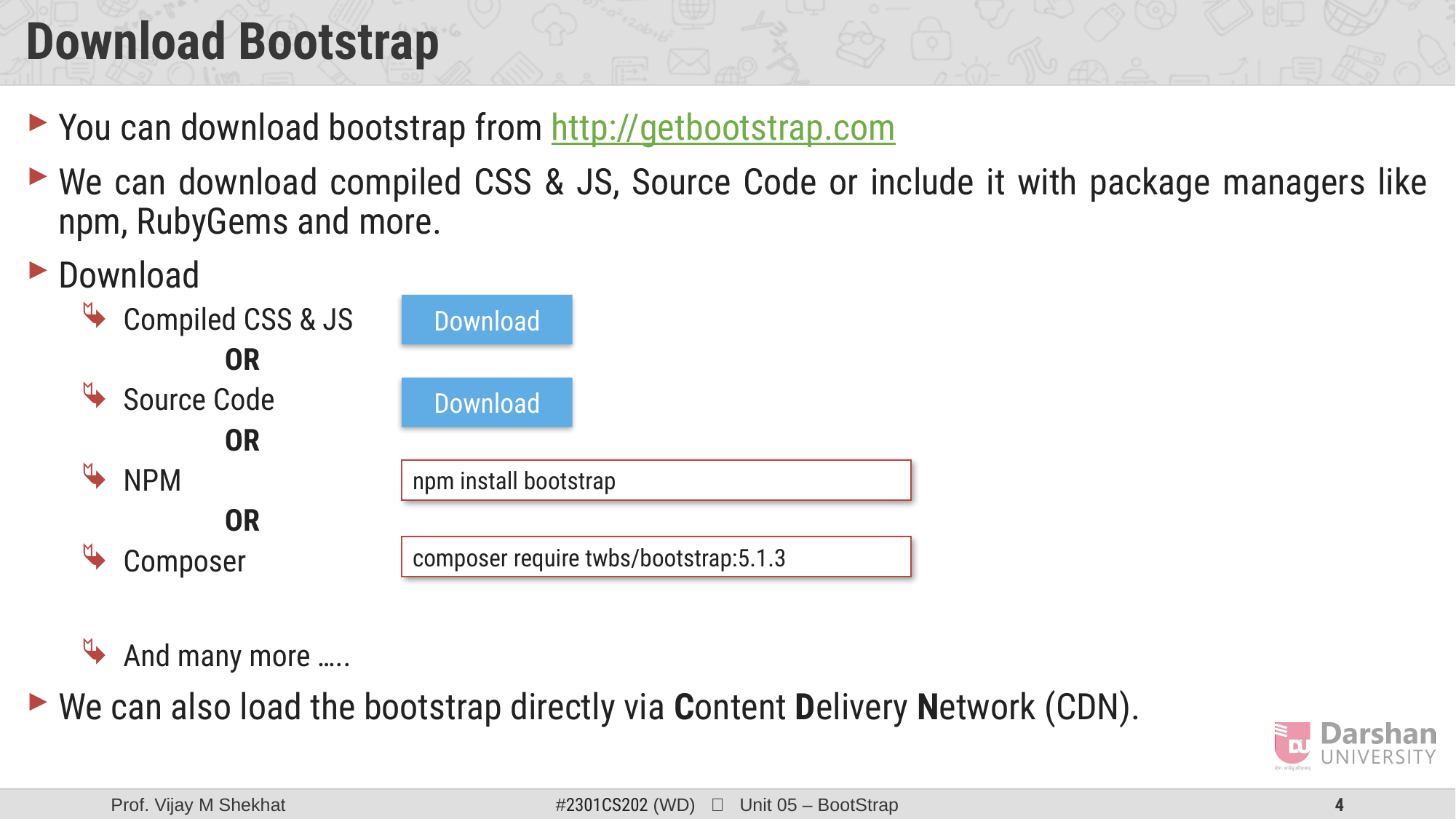

# Download Bootstrap
You can download bootstrap from http://getbootstrap.com
We can download compiled CSS & JS, Source Code or include it with package managers like npm, RubyGems and more.
Download
Compiled CSS & JS
	     OR
Source Code
	     OR
NPM
	     OR
Composer

And many more …..
We can also load the bootstrap directly via Content Delivery Network (CDN).

Download
Download
npm install bootstrap
composer require twbs/bootstrap:5.1.3